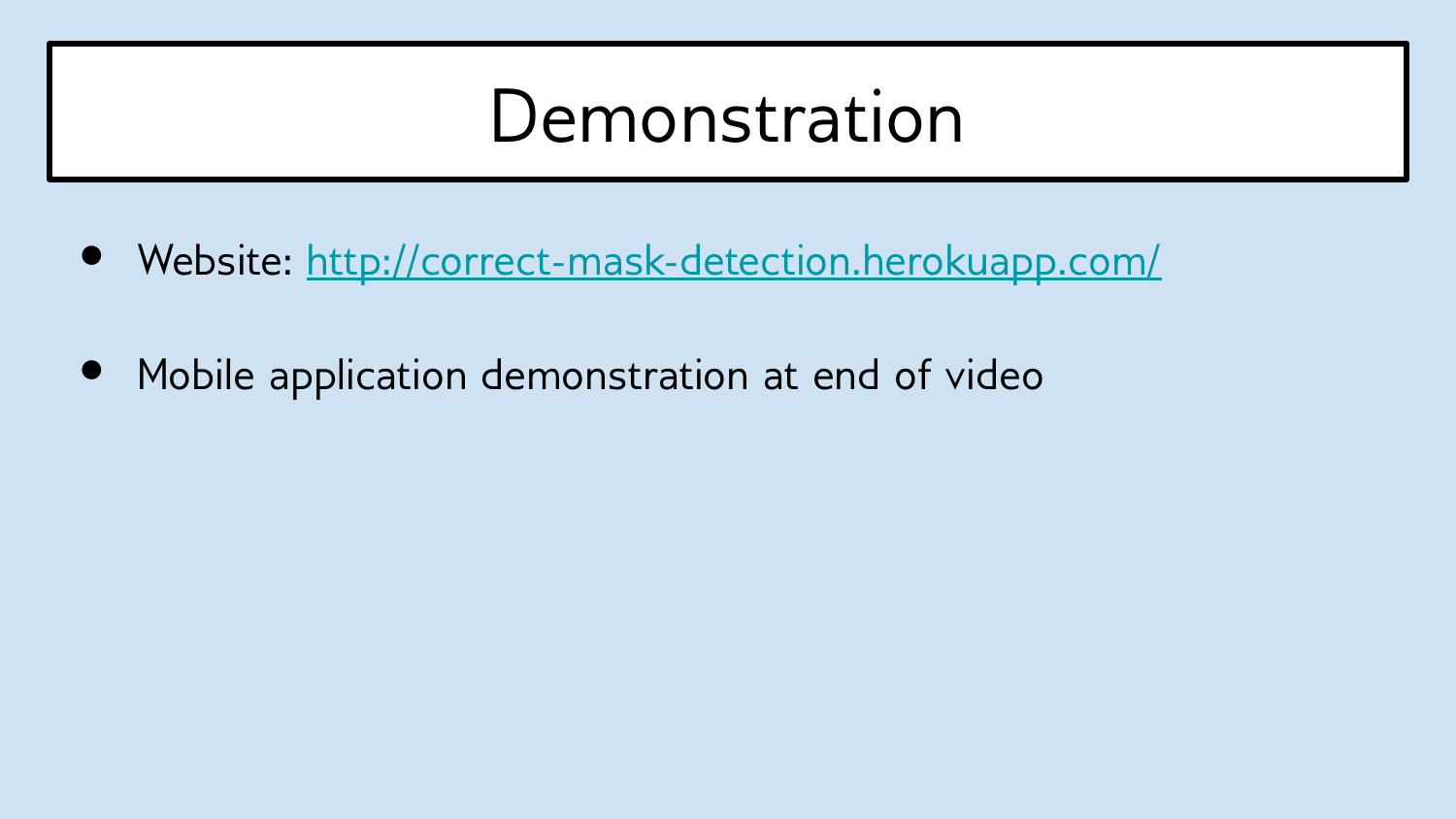

Demonstration
Website: http://correct-mask-detection.herokuapp.com/
Mobile application demonstration at end of video